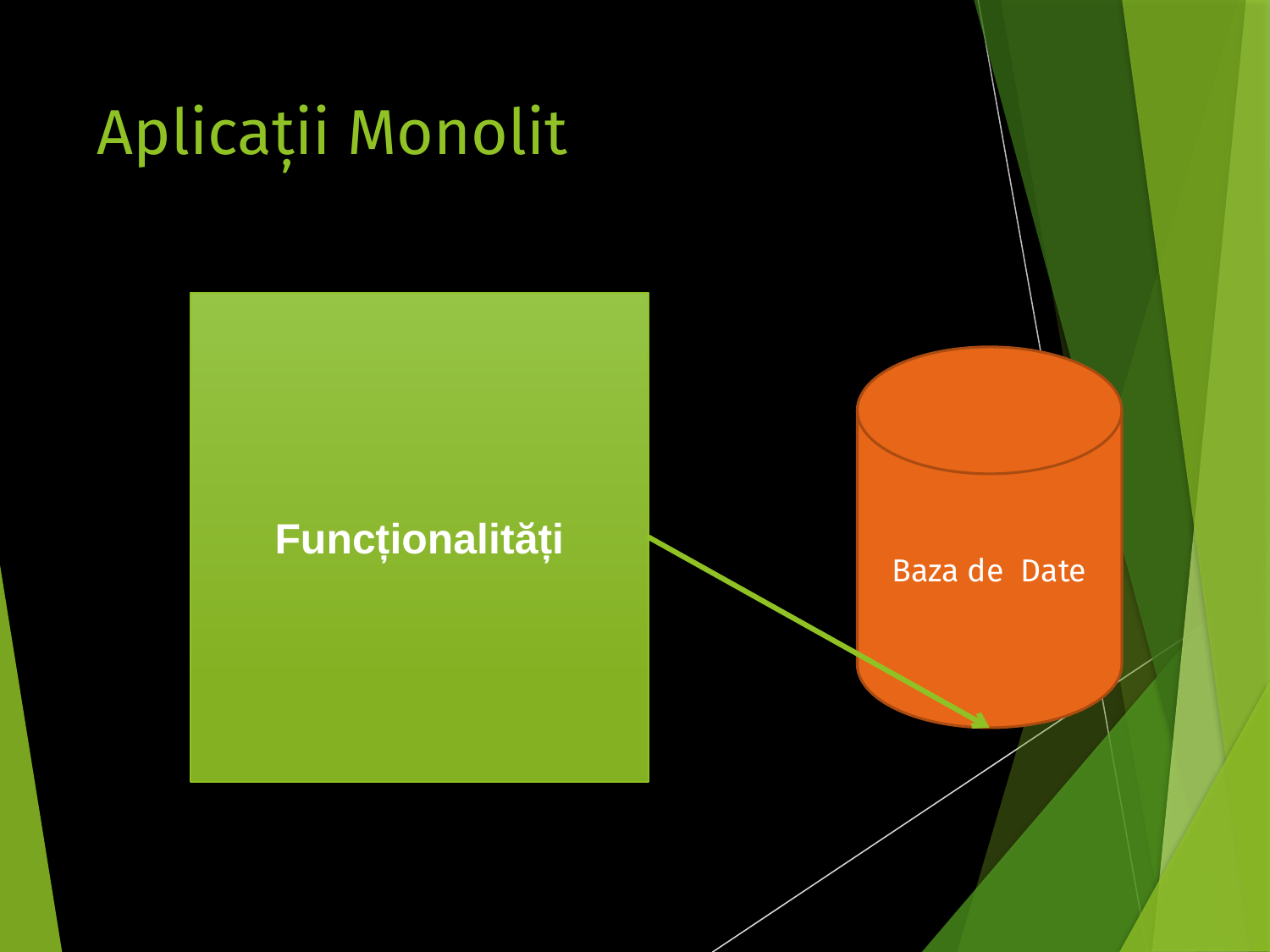

# Aplicații Monolit
Funcționalități
Baza de  Date